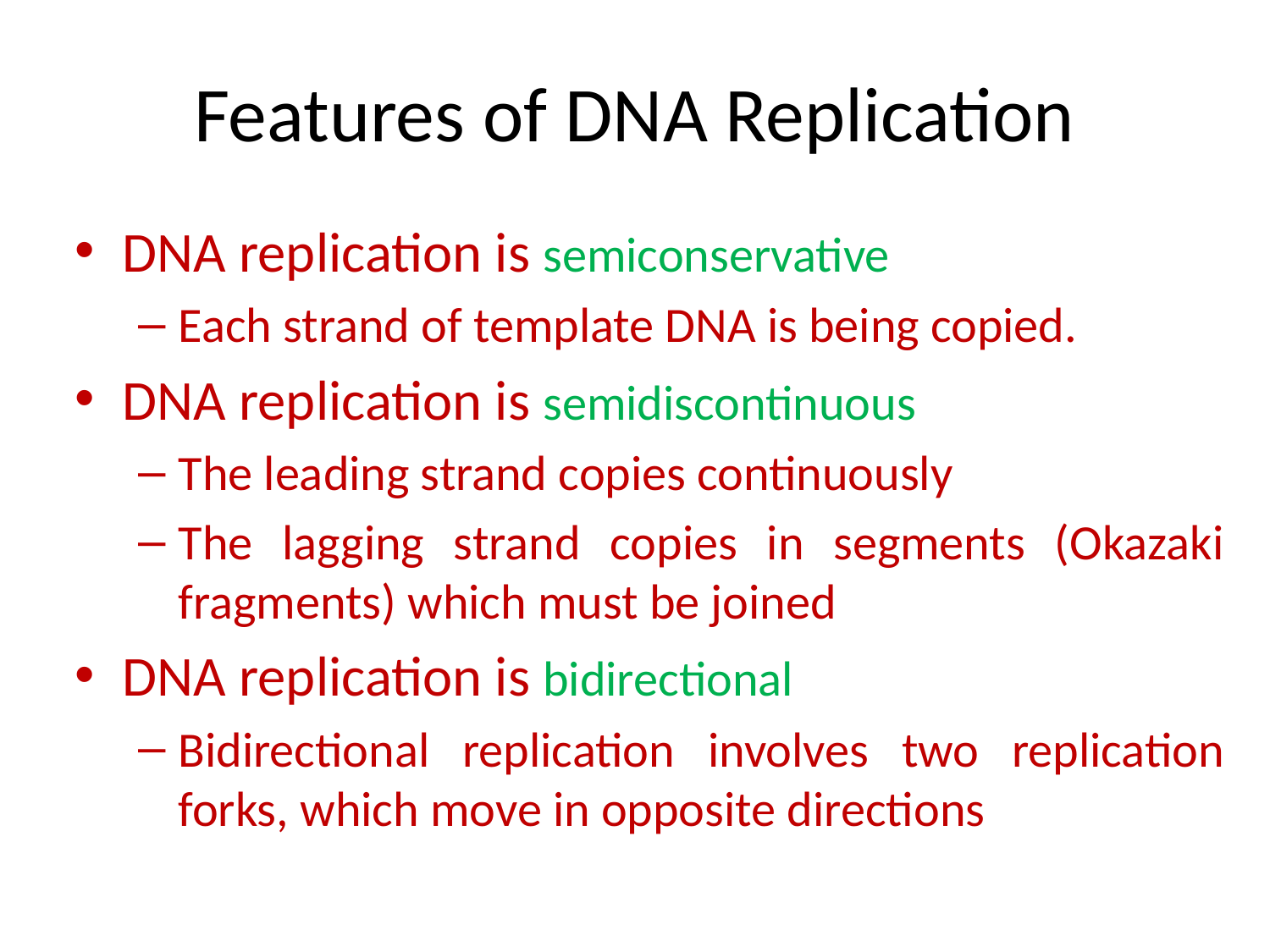

# Features of DNA Replication
DNA replication is semiconservative
Each strand of template DNA is being copied.
DNA replication is semidiscontinuous
The leading strand copies continuously
The lagging strand copies in segments (Okazaki fragments) which must be joined
DNA replication is bidirectional
Bidirectional replication involves two replication forks, which move in opposite directions